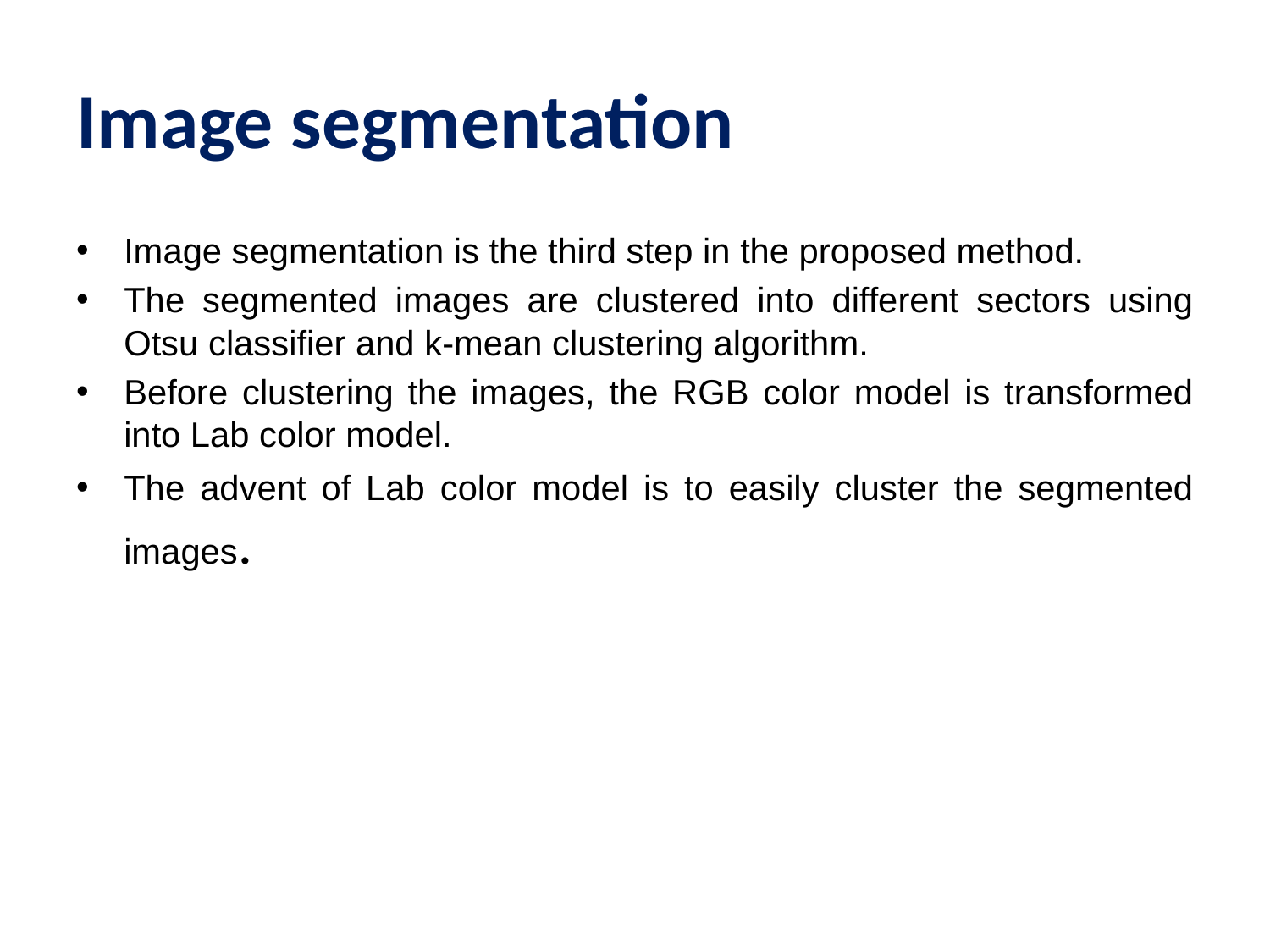

# Image segmentation
Image segmentation is the third step in the proposed method.
The segmented images are clustered into different sectors using Otsu classifier and k-mean clustering algorithm.
Before clustering the images, the RGB color model is transformed into Lab color model.
The advent of Lab color model is to easily cluster the segmented images.